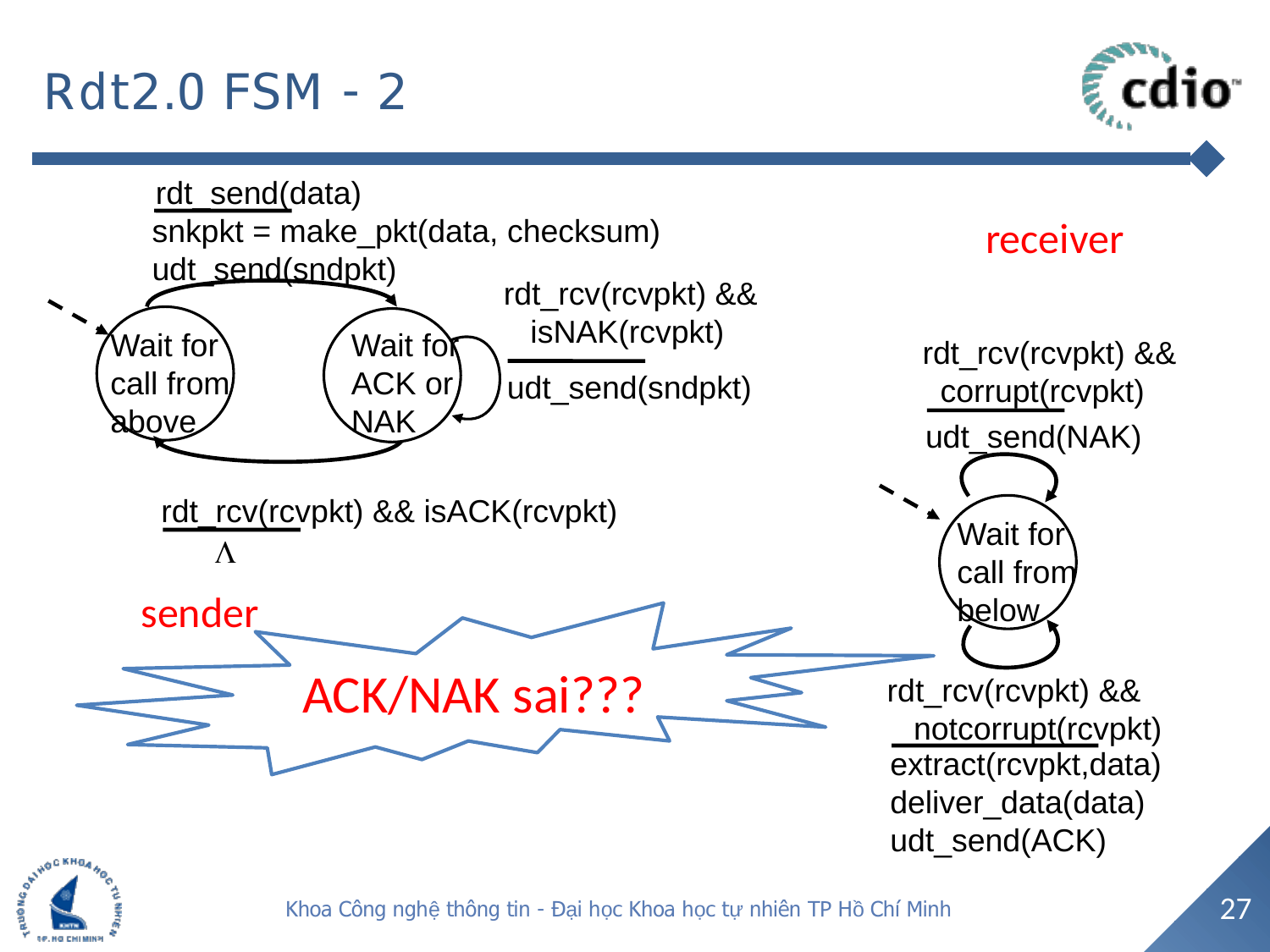

# Rdt2.0 FSM - 2
rdt_send(data)
snkpkt = make_pkt(data, checksum)
udt_send(sndpkt)

receiver
rdt_rcv(rcvpkt) &&
   isNAK(rcvpkt)

Wait for call from above

Wait for ACK or NAK

rdt_rcv(rcvpkt) &&
  corrupt(rcvpkt)
udt_send(sndpkt)

udt_send(NAK)

rdt_rcv(rcvpkt) && isACK(rcvpkt)

Wait for call from below
Λ

sender
ACK/NAK sai???

rdt_rcv(rcvpkt) &&
   notcorrupt(rcvpkt)
extract(rcvpkt,data)
deliver_data(data)
udt_send(ACK)

27
Khoa Công nghệ thông tin - Đại học Khoa học tự nhiên TP Hồ Chí Minh